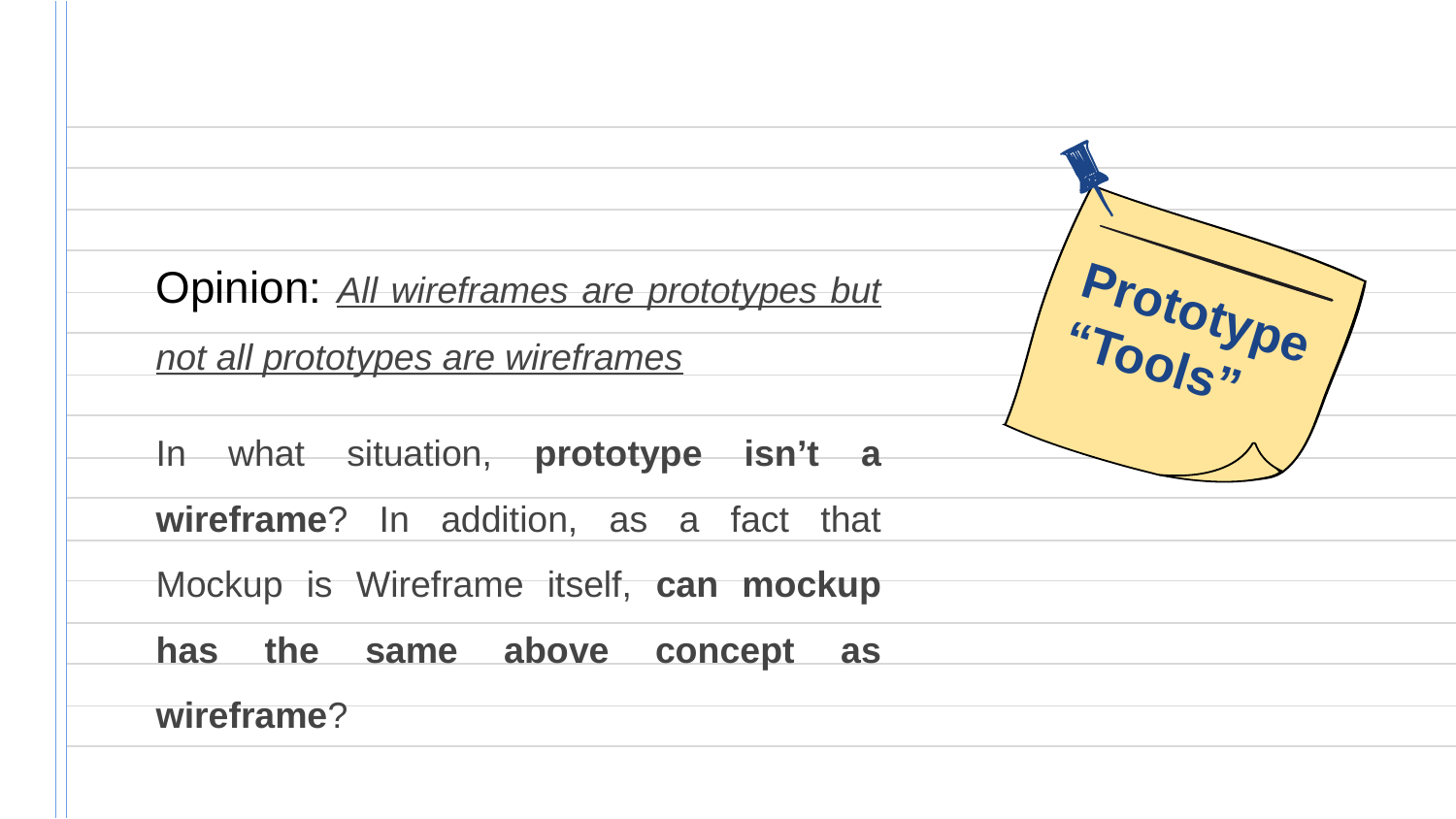

Opinion: All wireframes are prototypes but not all prototypes are wireframes
Prototype
“Tools”
In what situation, prototype isn’t a wireframe? In addition, as a fact that Mockup is Wireframe itself, can mockup has the same above concept as wireframe?